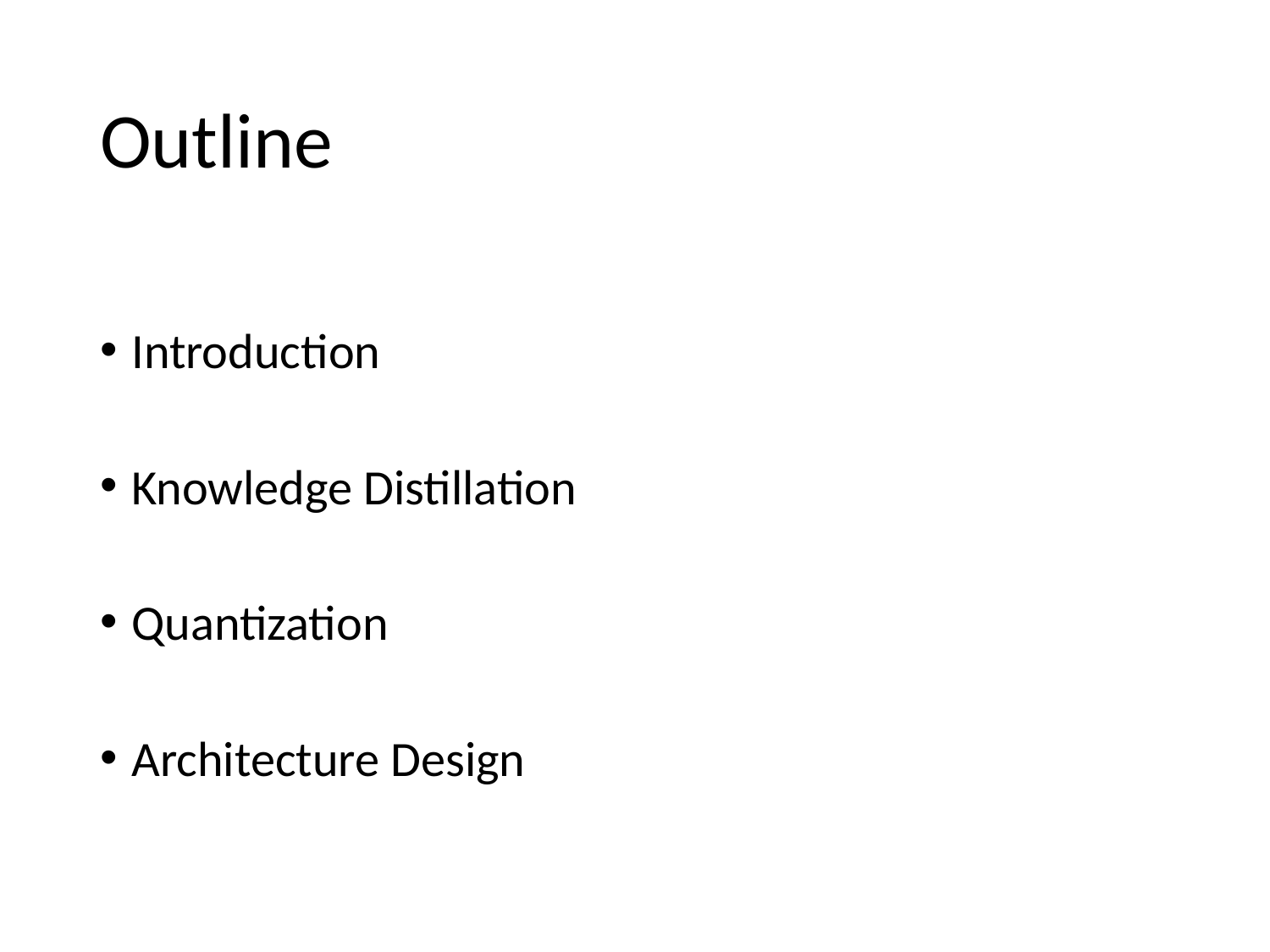

# Outline
Introduction
Knowledge Distillation
Quantization
Architecture Design